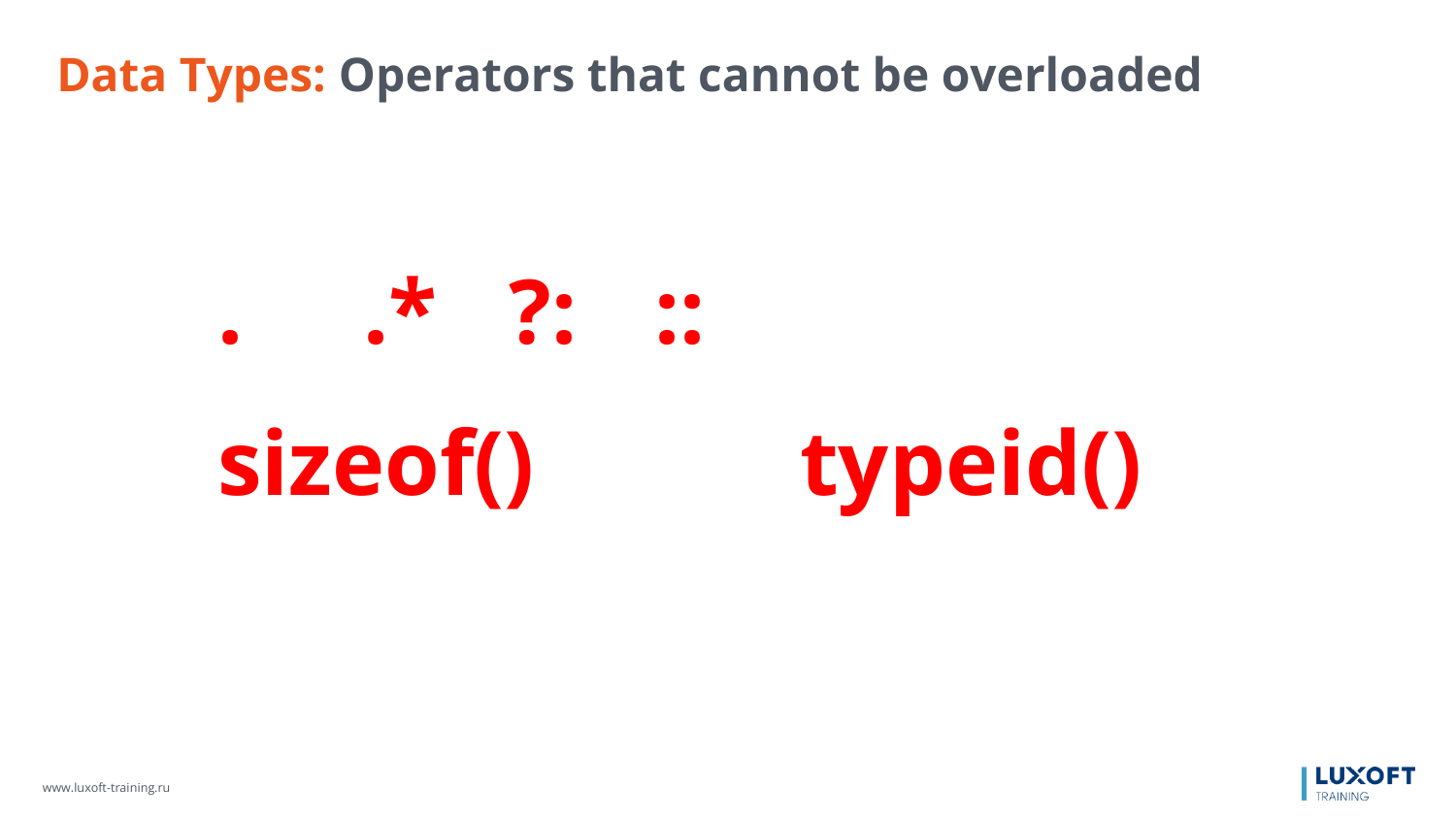

Data Types: Operators that cannot be overloaded
. 	.*	?:	::

sizeof()		typeid()